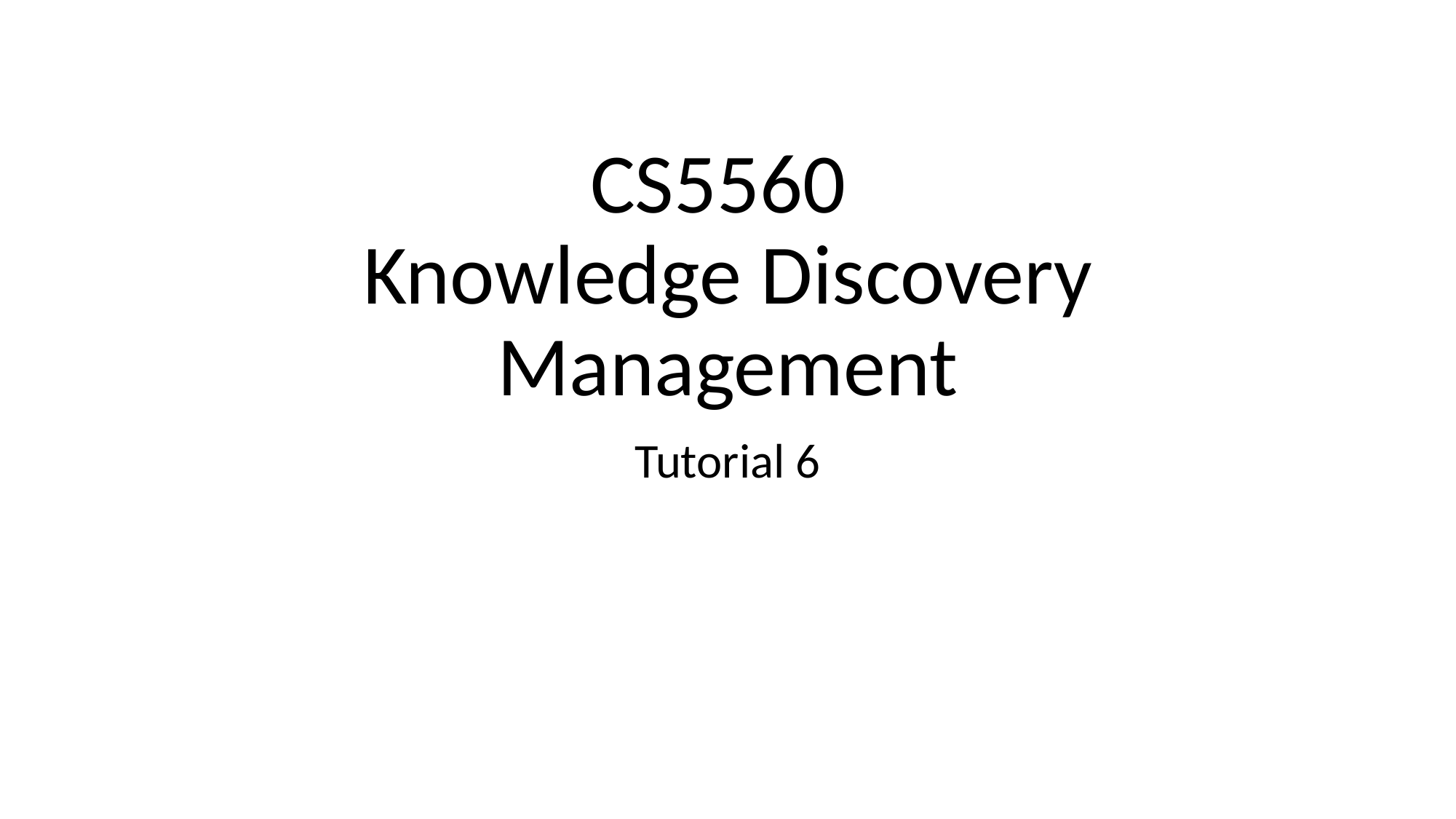

# CS5560 Knowledge Discovery Management
Tutorial 6